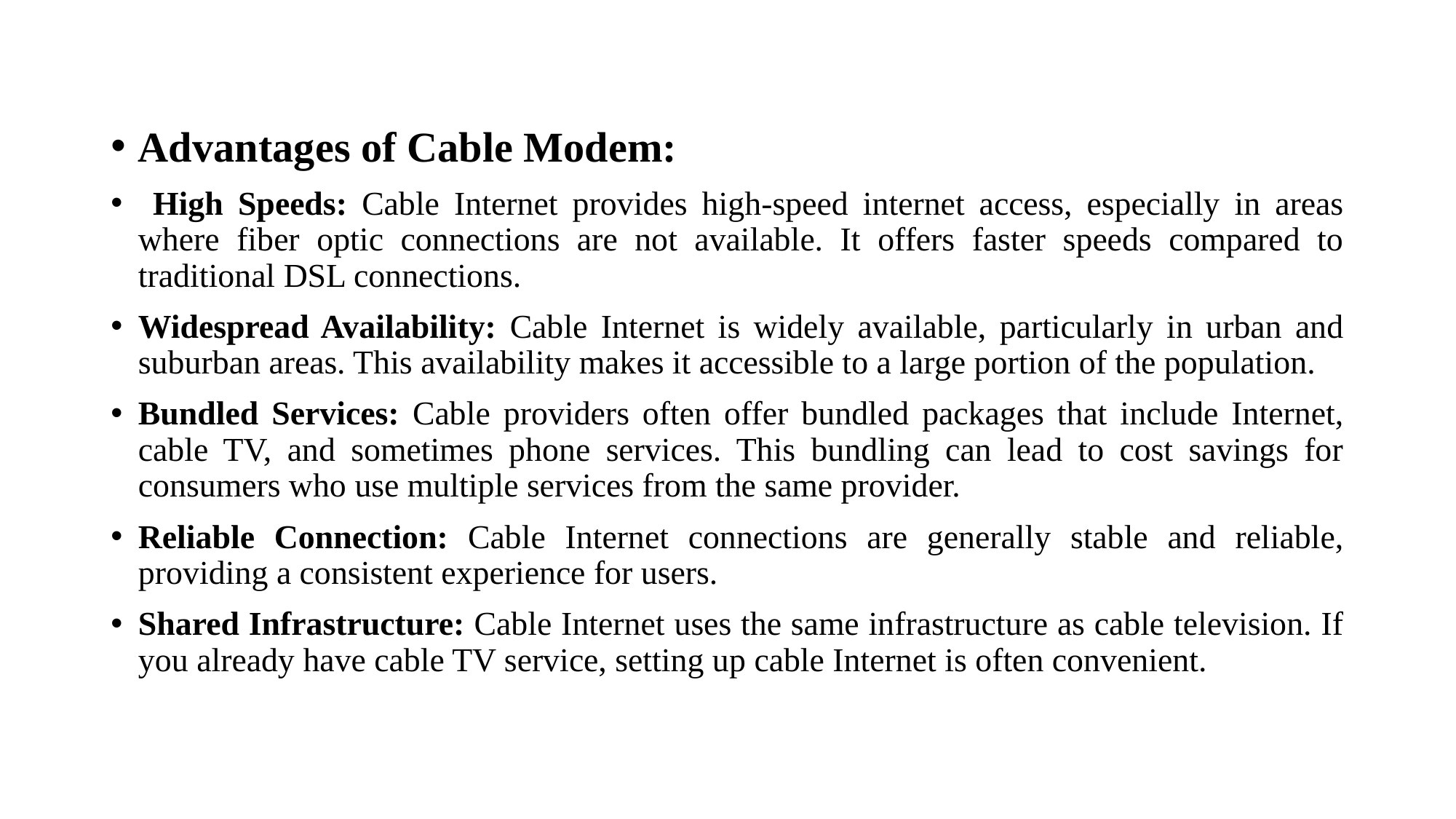

#
Advantages of Cable Modem:
 High Speeds: Cable Internet provides high-speed internet access, especially in areas where fiber optic connections are not available. It offers faster speeds compared to traditional DSL connections.
Widespread Availability: Cable Internet is widely available, particularly in urban and suburban areas. This availability makes it accessible to a large portion of the population.
Bundled Services: Cable providers often offer bundled packages that include Internet, cable TV, and sometimes phone services. This bundling can lead to cost savings for consumers who use multiple services from the same provider.
Reliable Connection: Cable Internet connections are generally stable and reliable, providing a consistent experience for users.
Shared Infrastructure: Cable Internet uses the same infrastructure as cable television. If you already have cable TV service, setting up cable Internet is often convenient.